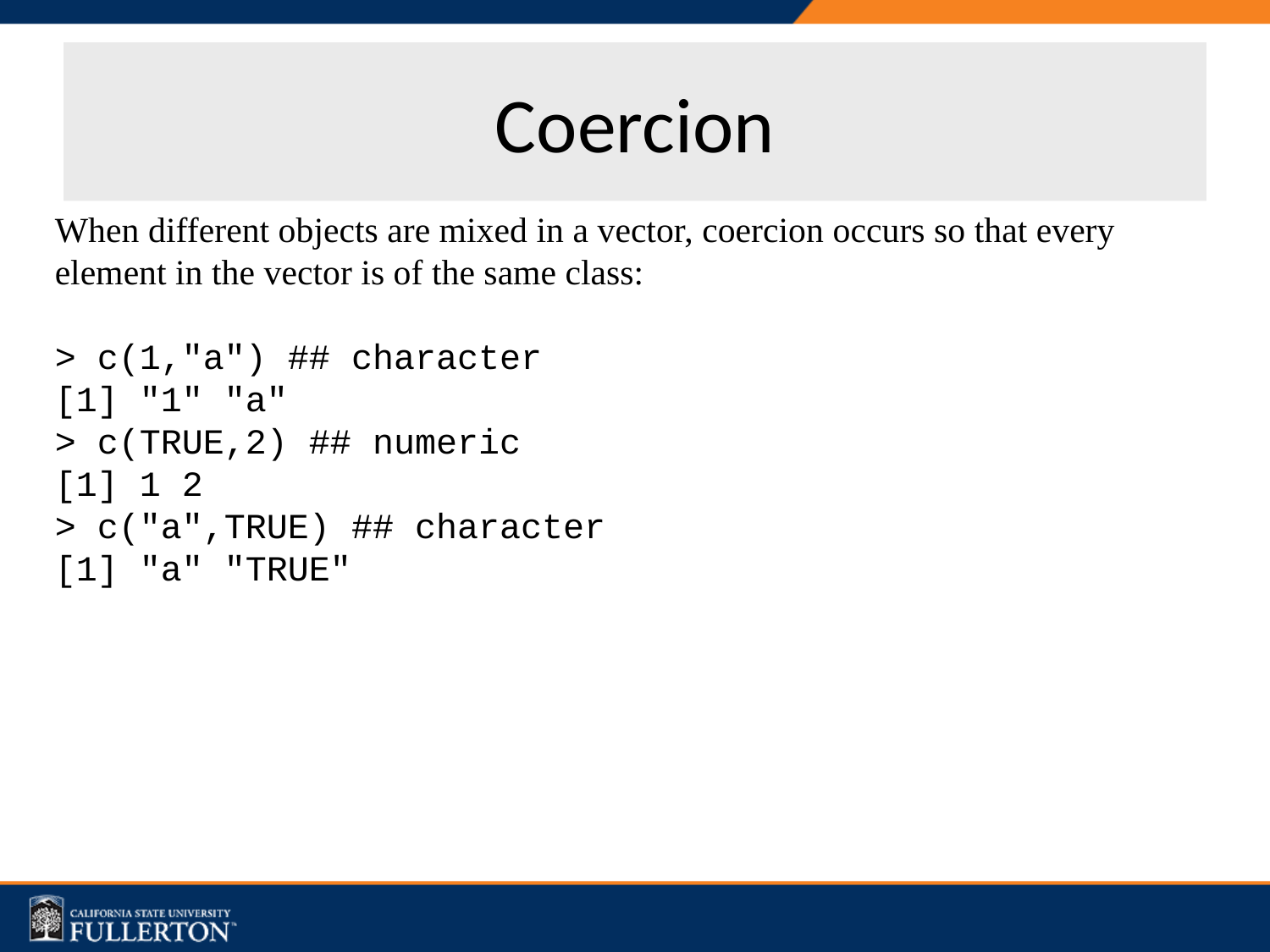

# Coercion
When different objects are mixed in a vector, coercion occurs so that every element in the vector is of the same class:

> c(1,"a") ## character
[1] "1" "a"
> c(TRUE,2) ## numeric
[1] 1 2
> c("a",TRUE) ## character
[1] "a" "TRUE"